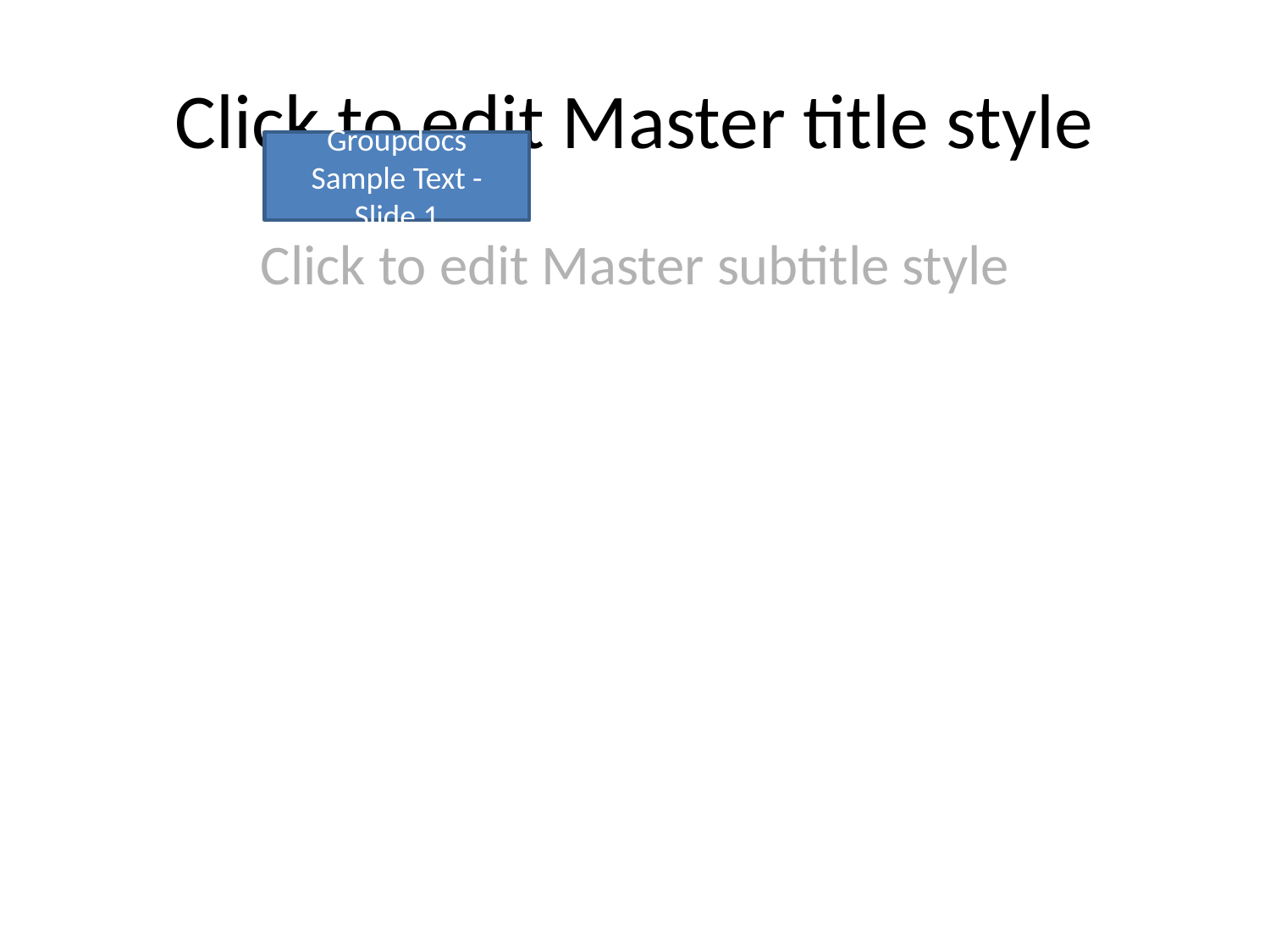

# Click to edit Master title style
Groupdocs Sample Text - Slide 1
Click to edit Master subtitle style